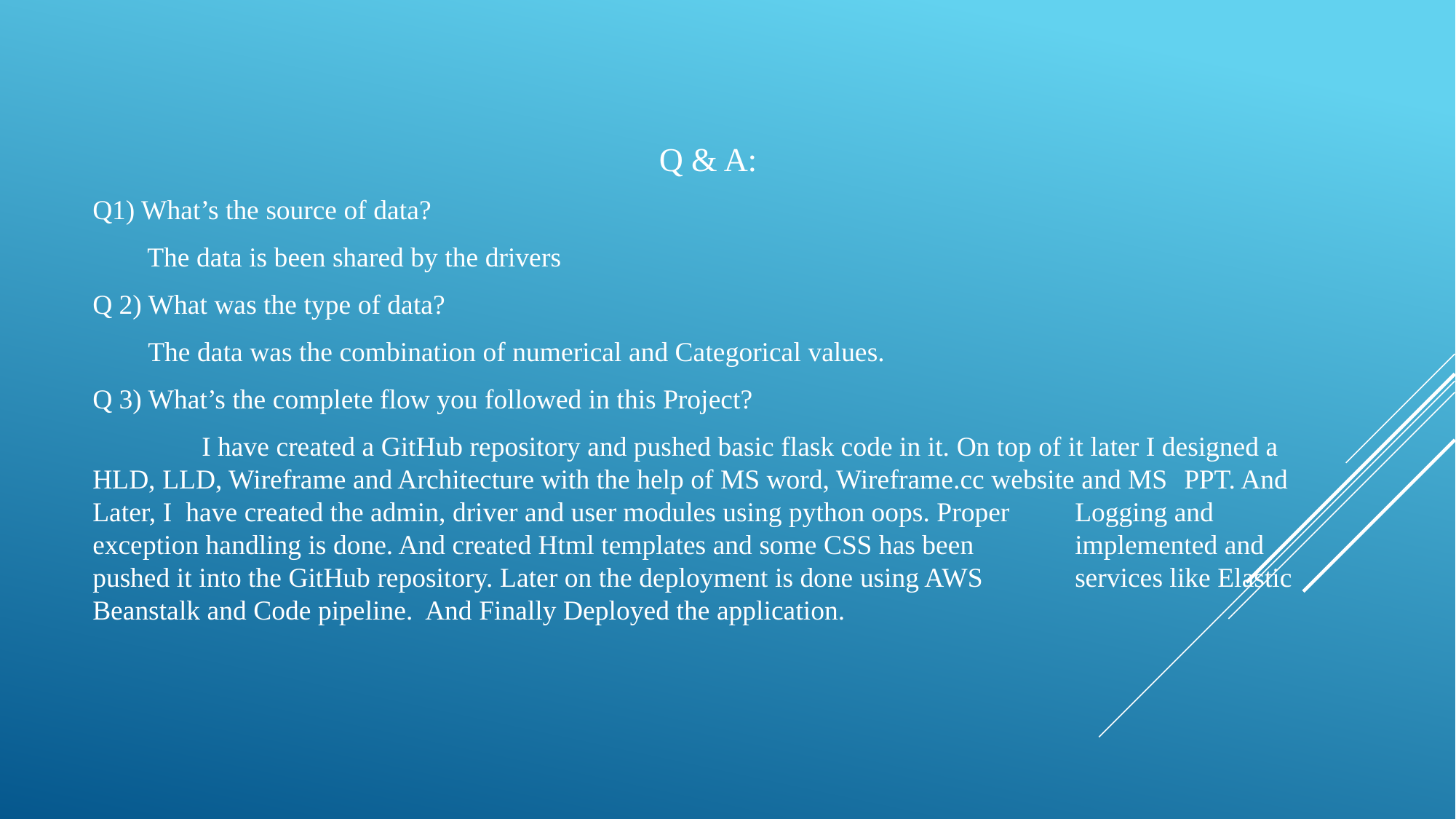

Q & A:
Q1) What’s the source of data?
The data is been shared by the drivers
Q 2) What was the type of data?
        The data was the combination of numerical and Categorical values.
Q 3) What’s the complete flow you followed in this Project?
          	I have created a GitHub repository and pushed basic flask code in it. On top of it later I designed a 	HLD, LLD, Wireframe and Architecture with the help of MS word, Wireframe.cc website and MS 	PPT. And Later, I  have created the admin, driver and user modules using python oops. Proper 	Logging and exception handling is done. And created Html templates and some CSS has been 	implemented and pushed it into the GitHub repository. Later on the deployment is done using AWS 	services like Elastic Beanstalk and Code pipeline.  And Finally Deployed the application.